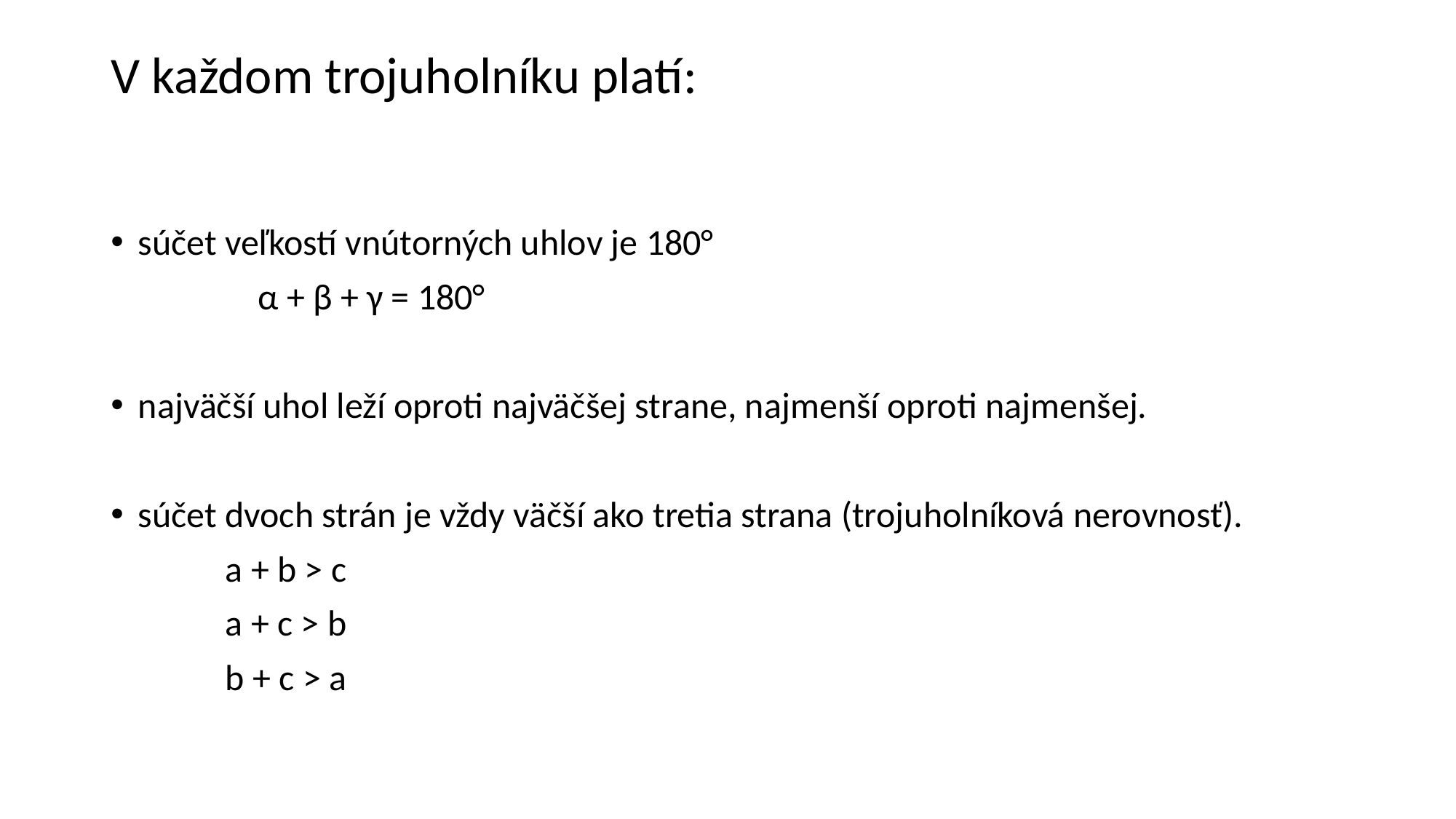

# V každom trojuholníku platí:
súčet veľkostí vnútorných uhlov je 180°
                  α + β + γ = 180°

najväčší uhol leží oproti najväčšej strane, najmenší oproti najmenšej.

súčet dvoch strán je vždy väčší ako tretia strana (trojuholníková nerovnosť).
              a + b > c
              a + c > b
              b + c > a